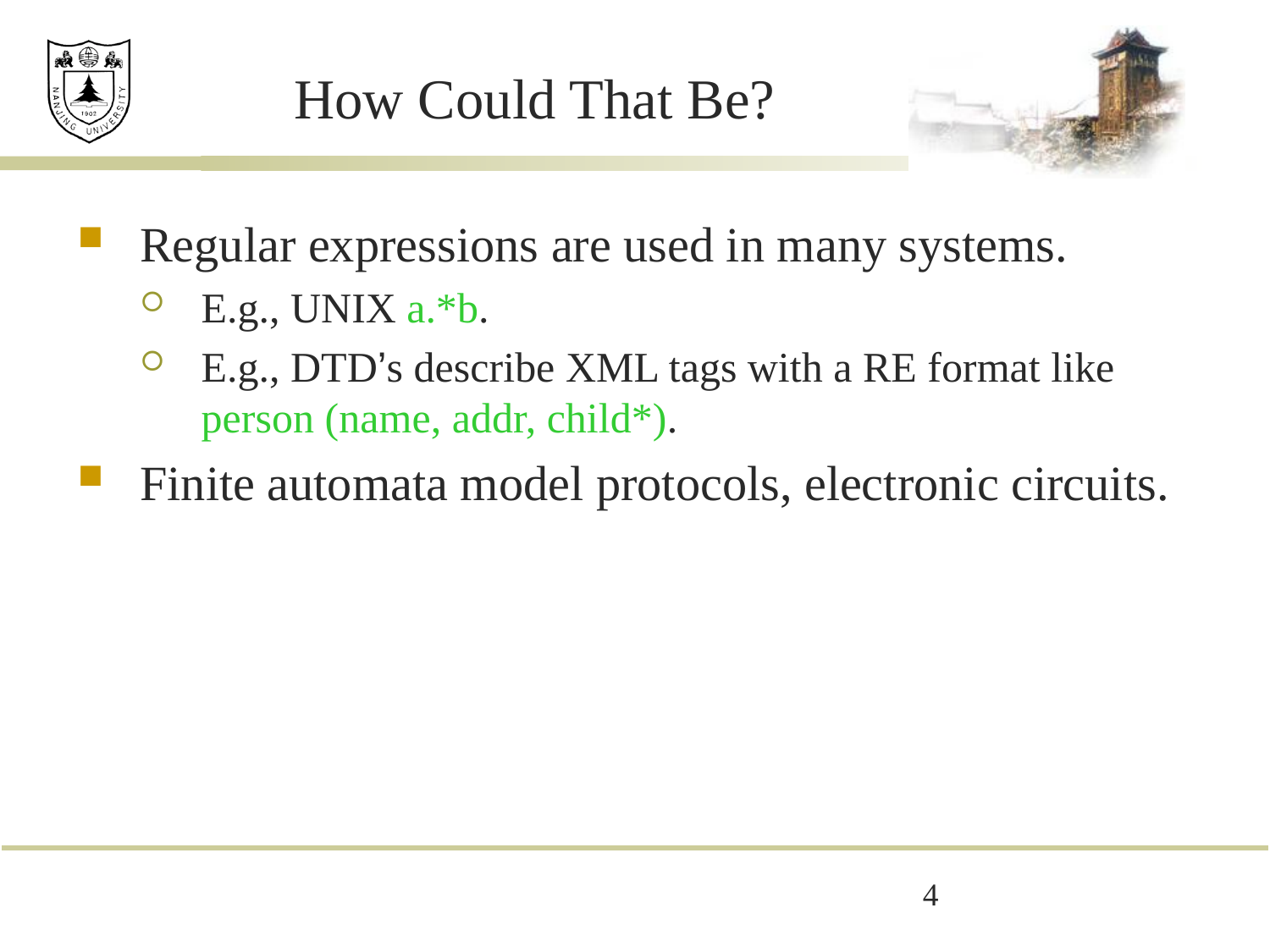

# How Could That Be?
Regular expressions are used in many systems.
E.g., UNIX a.*b.
E.g., DTD’s describe XML tags with a RE format like person (name, addr, child*).
Finite automata model protocols, electronic circuits.
4